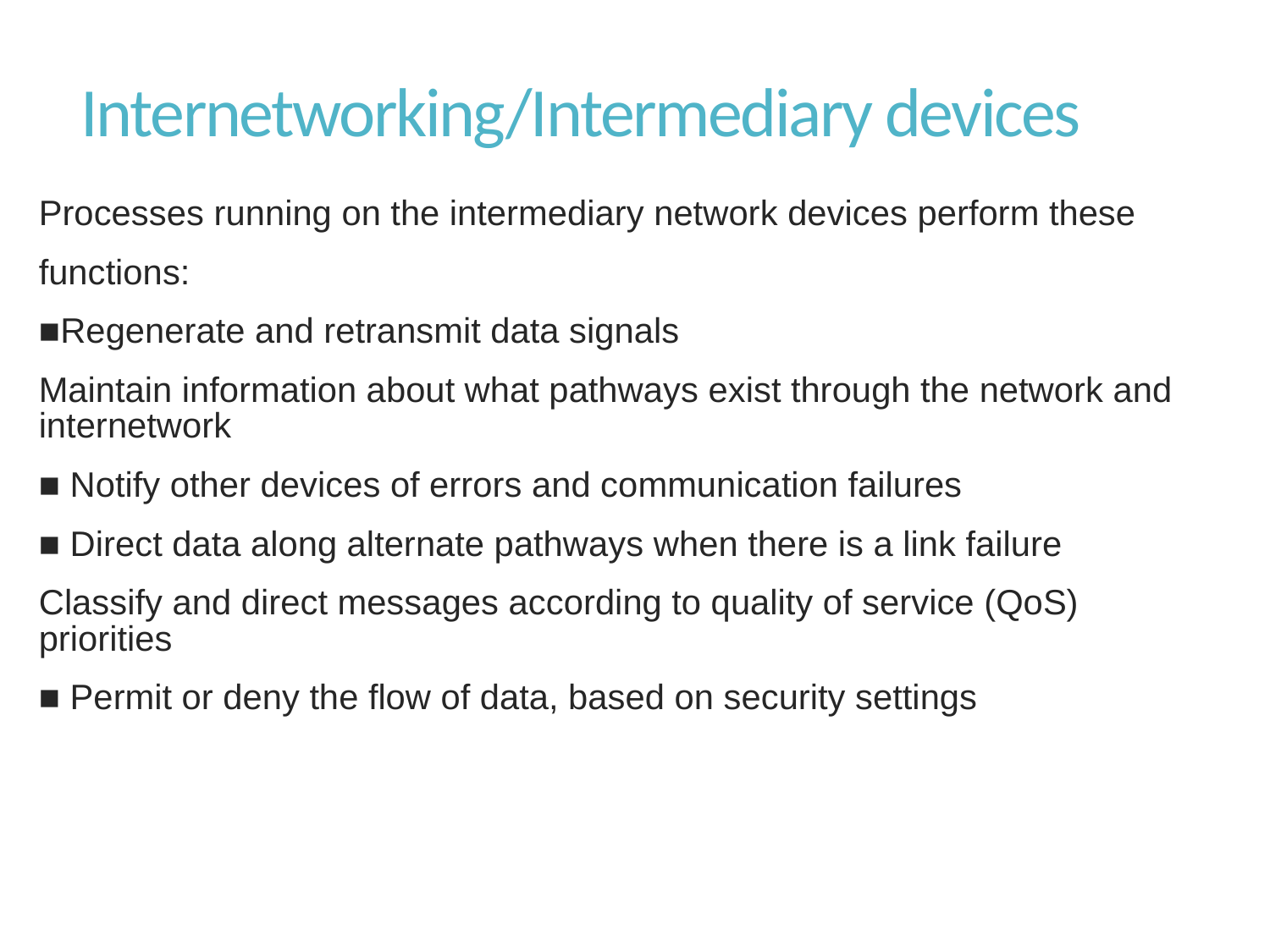

# Internetworking/Intermediary devices
Processes running on the intermediary network devices perform these
functions:
■Regenerate and retransmit data signals
Maintain information about what pathways exist through the network and internetwork
■ Notify other devices of errors and communication failures
■ Direct data along alternate pathways when there is a link failure
Classify and direct messages according to quality of service (QoS) priorities
■ Permit or deny the flow of data, based on security settings